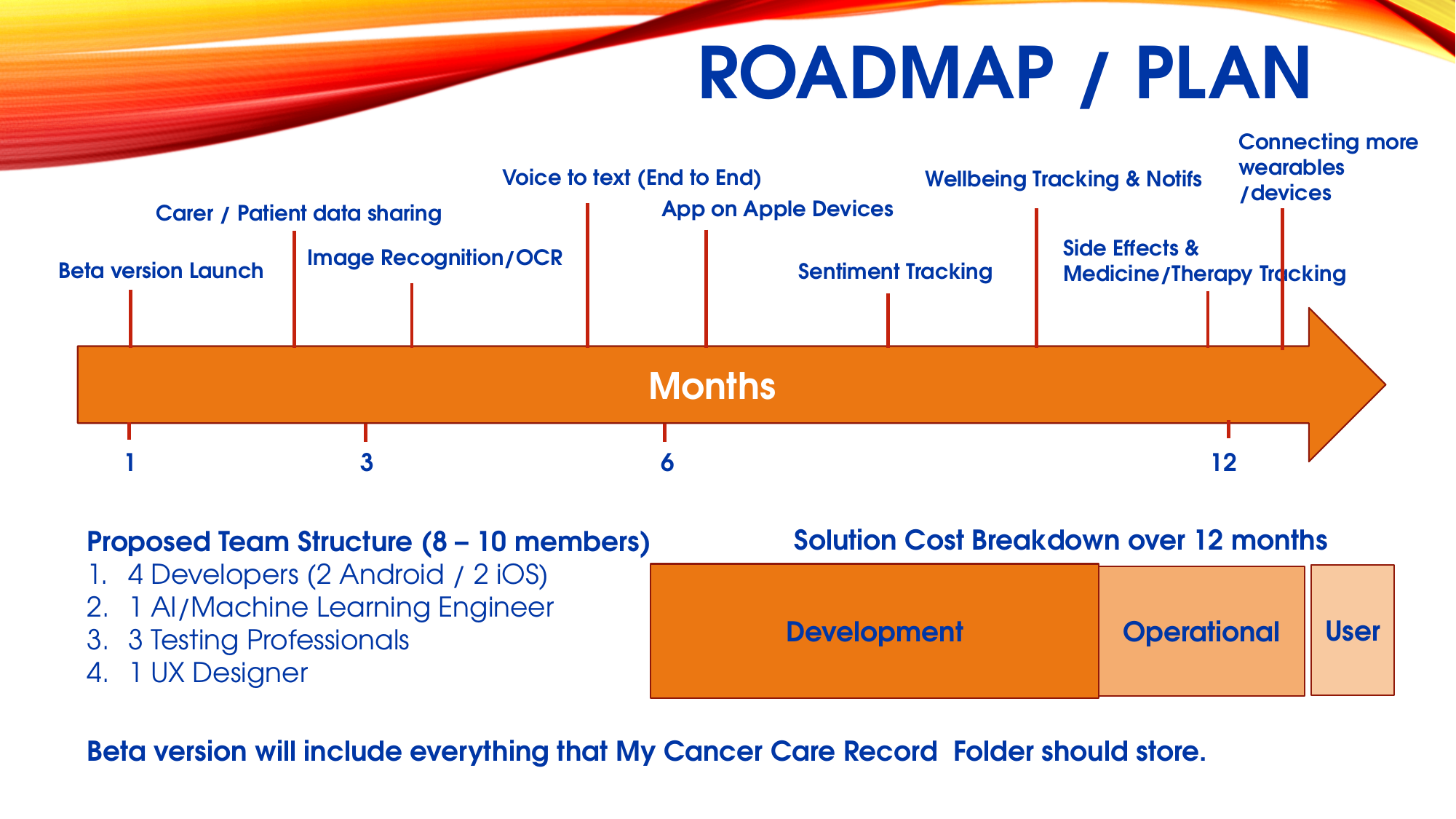

RoadMap / Plan
Connecting more wearables /devices
Voice to text (End to End)
Wellbeing Tracking & Notifs
App on Apple Devices
Carer / Patient data sharing
Side Effects & Medicine/Therapy Tracking
Image Recognition/OCR
Beta version Launch
Sentiment Tracking
Months
1
3
6
12
Solution Cost Breakdown over 12 months
Proposed Team Structure (8 – 10 members)
4 Developers (2 Android / 2 iOS)
1 AI/Machine Learning Engineer
3 Testing Professionals
1 UX Designer

Development
User
Operational
Beta version will include everything that My Cancer Care Record  Folder should store.